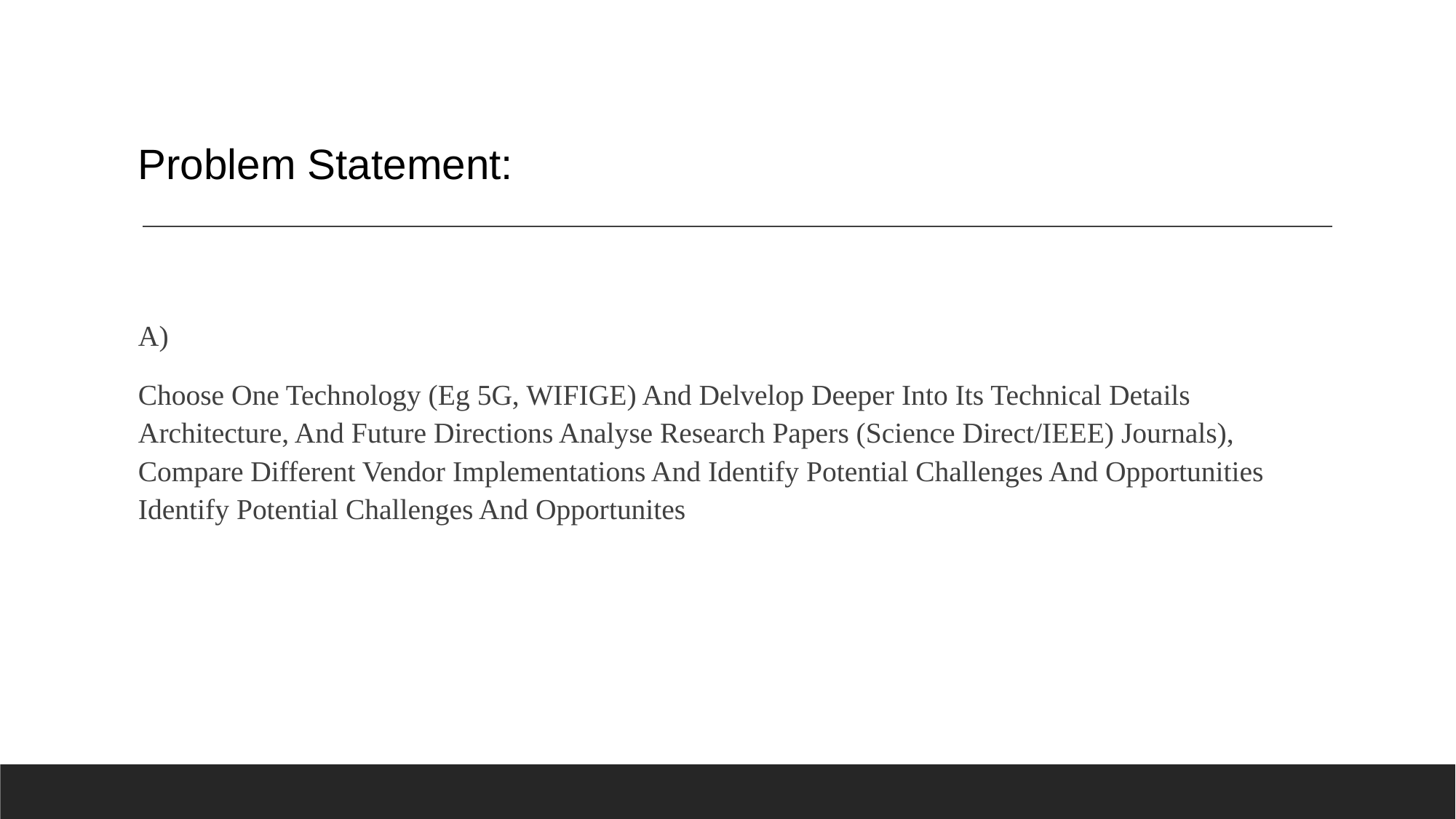

Problem Statement:
A)
Choose One Technology (Eg 5G, WIFIGE) And Delvelop Deeper Into Its Technical Details Architecture, And Future Directions Analyse Research Papers (Science Direct/IEEE) Journals), Compare Different Vendor Implementations And Identify Potential Challenges And Opportunities Identify Potential Challenges And Opportunites